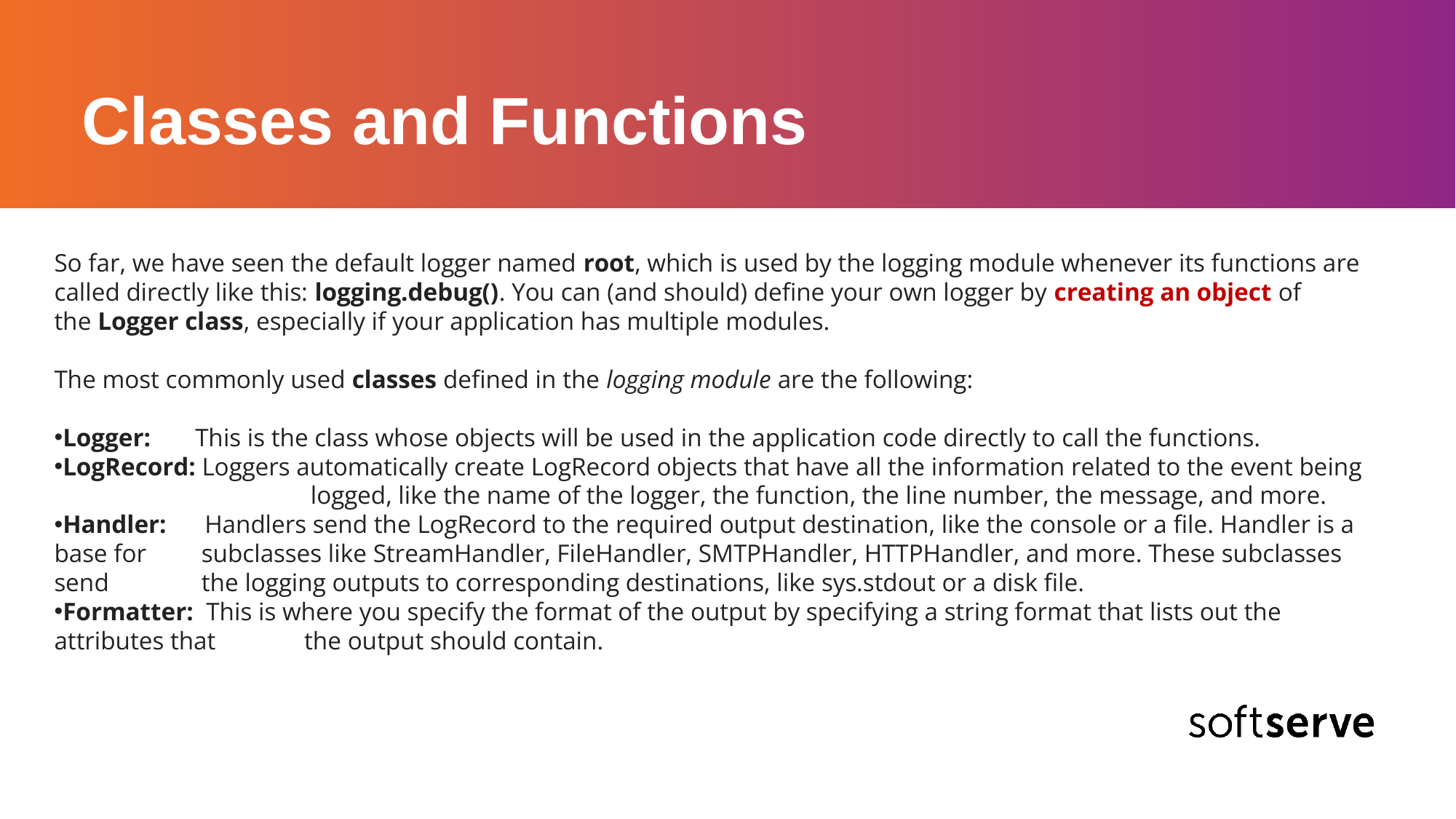

# Classes and Functions
So far, we have seen the default logger named root, which is used by the logging module whenever its functions are called directly like this: logging.debug(). You can (and should) define your own logger by creating an object of the Logger class, especially if your application has multiple modules.

The most commonly used classes defined in the logging module are the following:

Logger:       This is the class whose objects will be used in the application code directly to call the functions.
LogRecord: Loggers automatically create LogRecord objects that have all the information related to the event being 		      logged, like the name of the logger, the function, the line number, the message, and more.
Handler:      Handlers send the LogRecord to the required output destination, like the console or a file. Handler is a base for 	      subclasses like StreamHandler, FileHandler, SMTPHandler, HTTPHandler, and more. These subclasses send 	      the logging outputs to corresponding destinations, like sys.stdout or a disk file.
Formatter:  This is where you specify the format of the output by specifying a string format that lists out the attributes that  	     the output should contain.